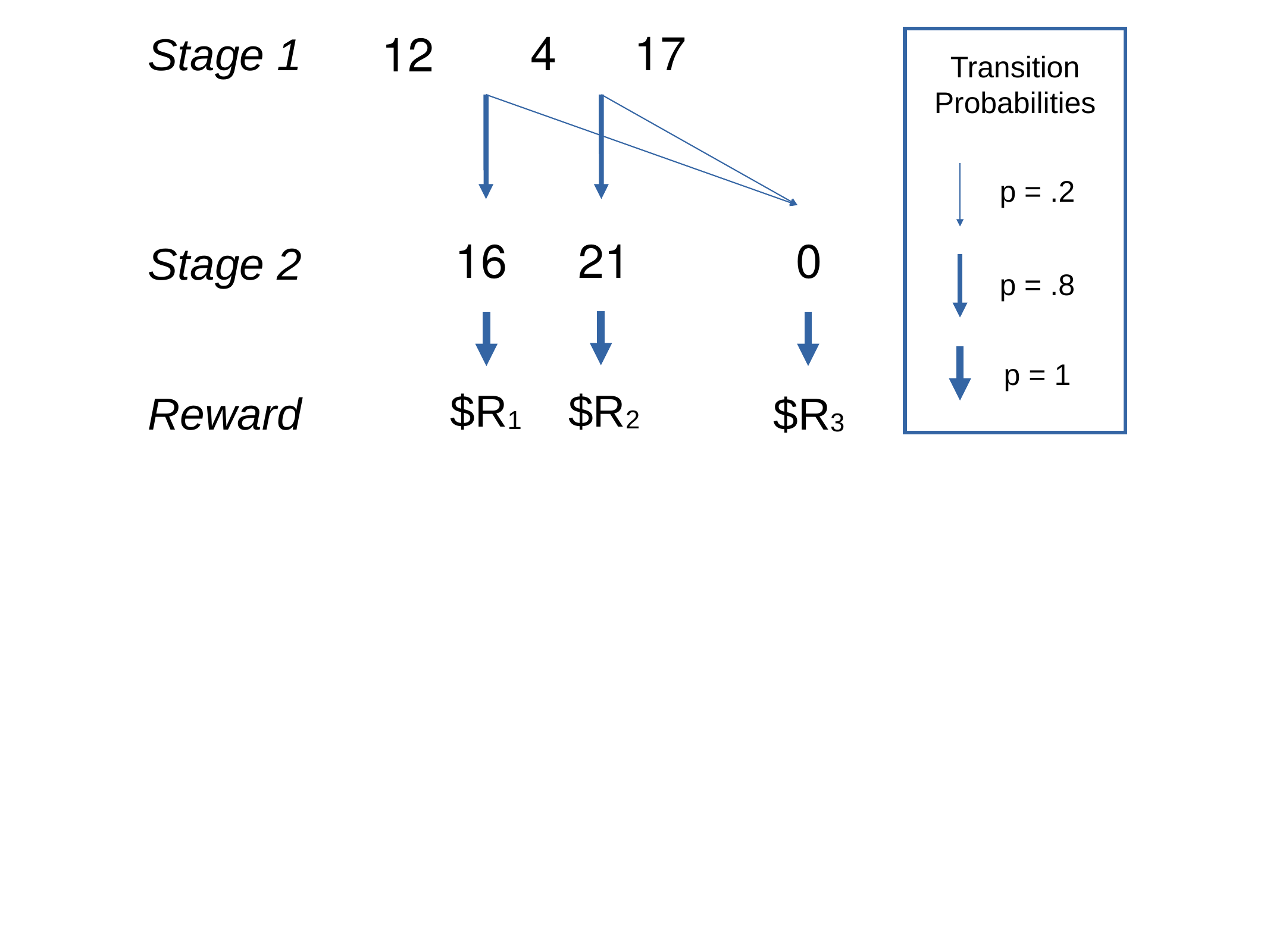

Stage 1
17
4
12

Transition
Probabilities

p = .2
Stage 2
16
21
0

p = .8

p = 1
Reward
$R2
$R1
$R3